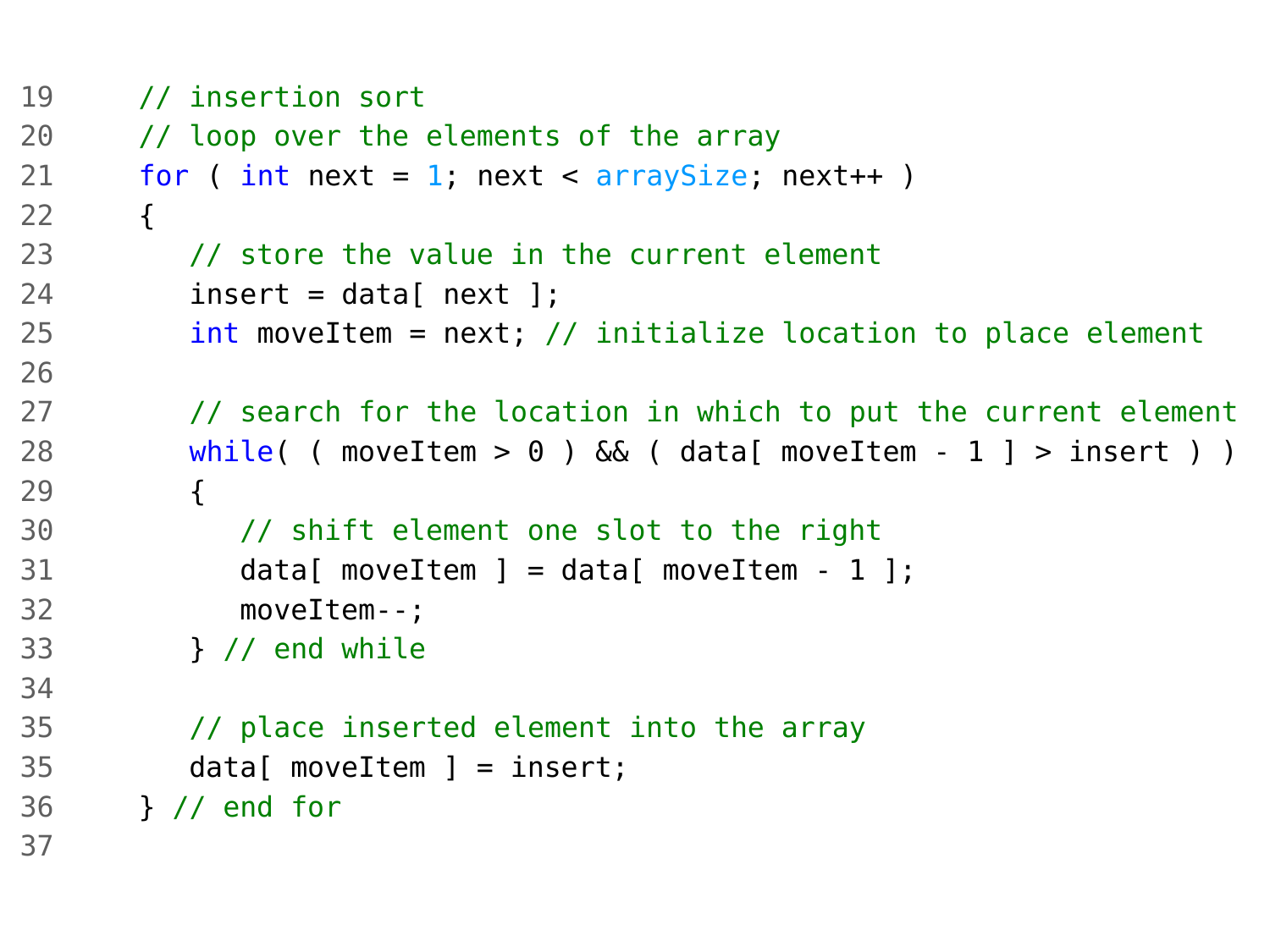

19     // insertion sort
20     // loop over the elements of the array
21     for ( int next = 1; next < arraySize; next++ )
22     {
23        // store the value in the current element
24        insert = data[ next ];
25        int moveItem = next; // initialize location to place element
26
27        // search for the location in which to put the current element
28        while( ( moveItem > 0 ) && ( data[ moveItem - 1 ] > insert ) )
29        {
30           // shift element one slot to the right
31           data[ moveItem ] = data[ moveItem - 1 ];
32           moveItem--;
33        } // end while
34
35        // place inserted element into the array
35        data[ moveItem ] = insert;
36     } // end for
37